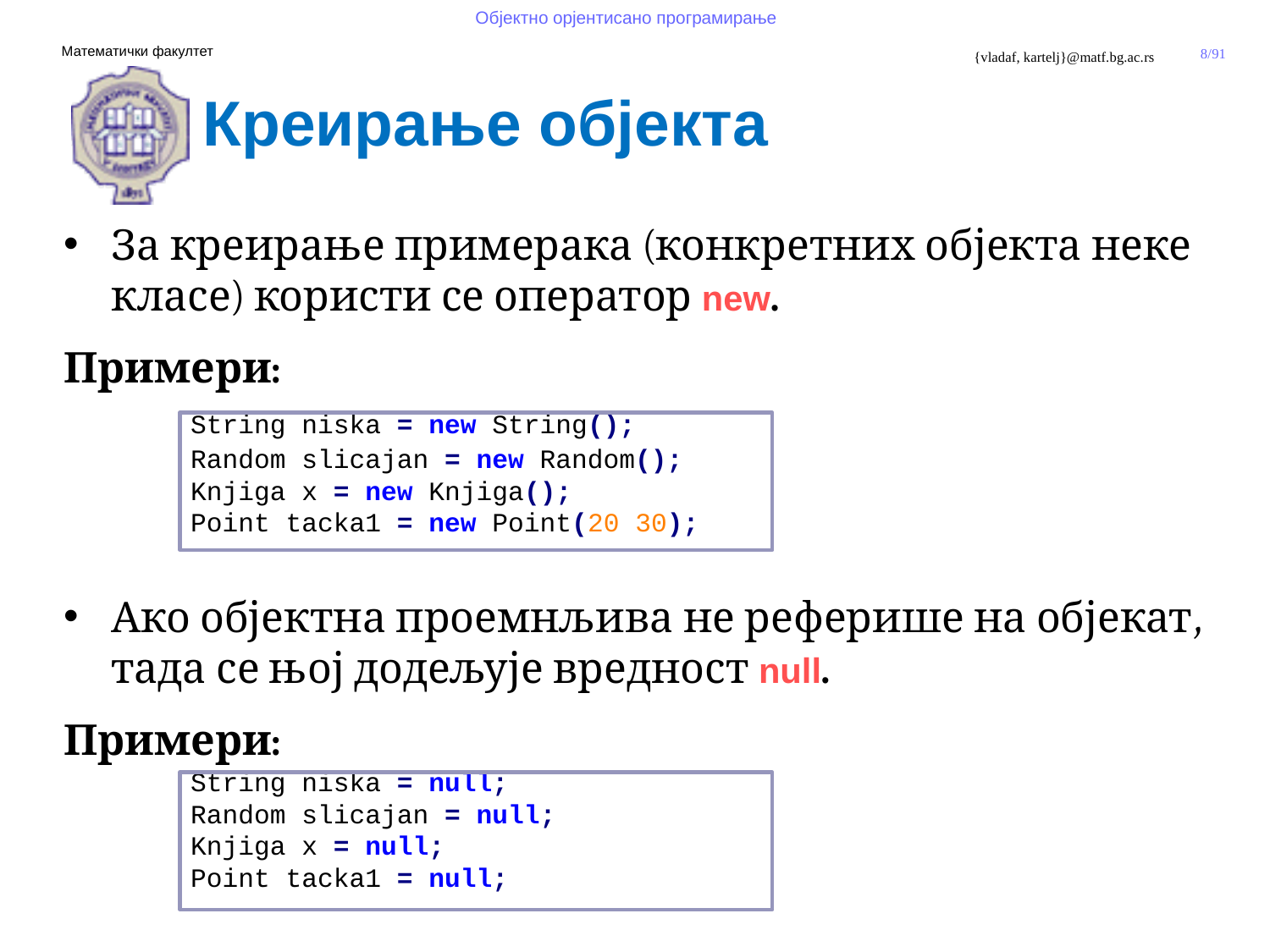

Креирање објекта
За креирање примерака (конкретних објекта неке класе) користи се оператор new.
Примери:
     	String niska = new String();
	Random slicajan = new Random();
	Knjiga x = new Knjiga();
	Point tacka1 = new Point(20 30);

Ако објектна проемнљива не реферише на објекат, тада се њој додељује вредност null.
Примери:
     	String niska = null;
	Random slicajan = null;
	Knjiga x = null;
	Point tacka1 = null;